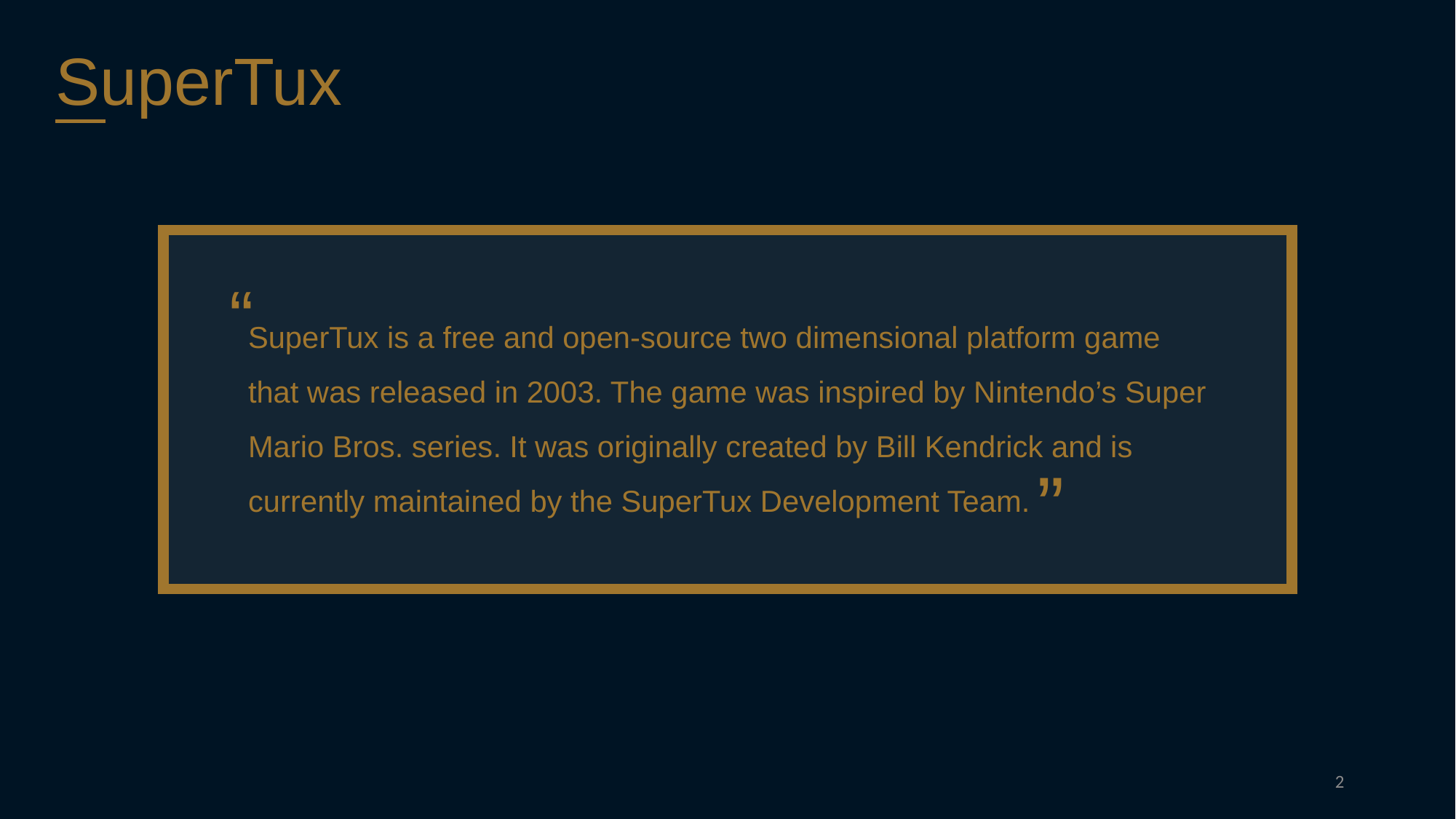

SuperTux

“
SuperTux is a free and open-source two dimensional platform game that was released in 2003. The game was inspired by Nintendo’s Super Mario Bros. series. It was originally created by Bill Kendrick and is currently maintained by the SuperTux Development Team.
”
2